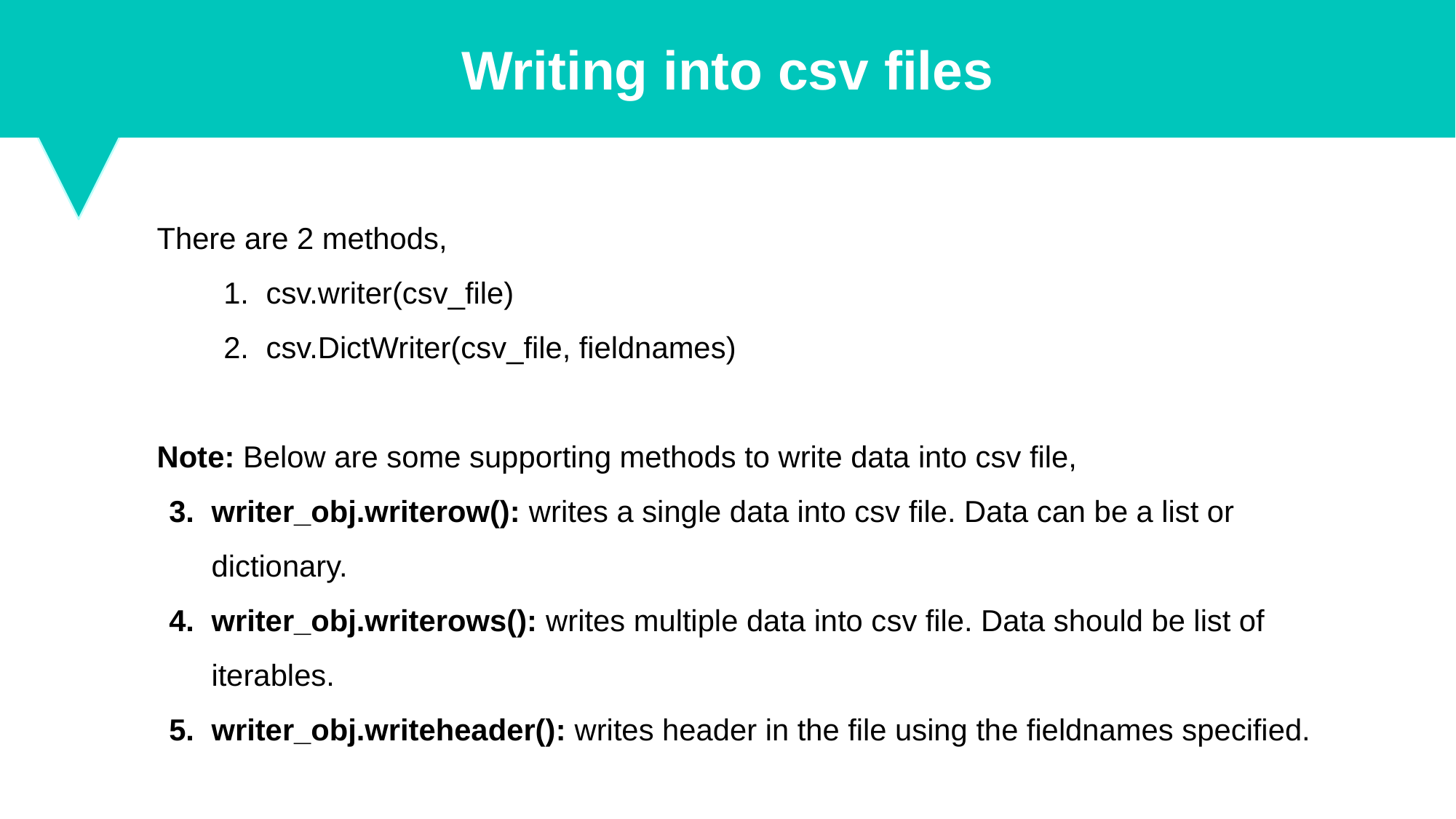

Writing into csv files

There are 2 methods,
csv.writer(csv_file)
csv.DictWriter(csv_file, fieldnames)

Note: Below are some supporting methods to write data into csv file,
writer_obj.writerow(): writes a single data into csv file. Data can be a list or dictionary.
writer_obj.writerows(): writes multiple data into csv file. Data should be list of iterables.
writer_obj.writeheader(): writes header in the file using the fieldnames specified.